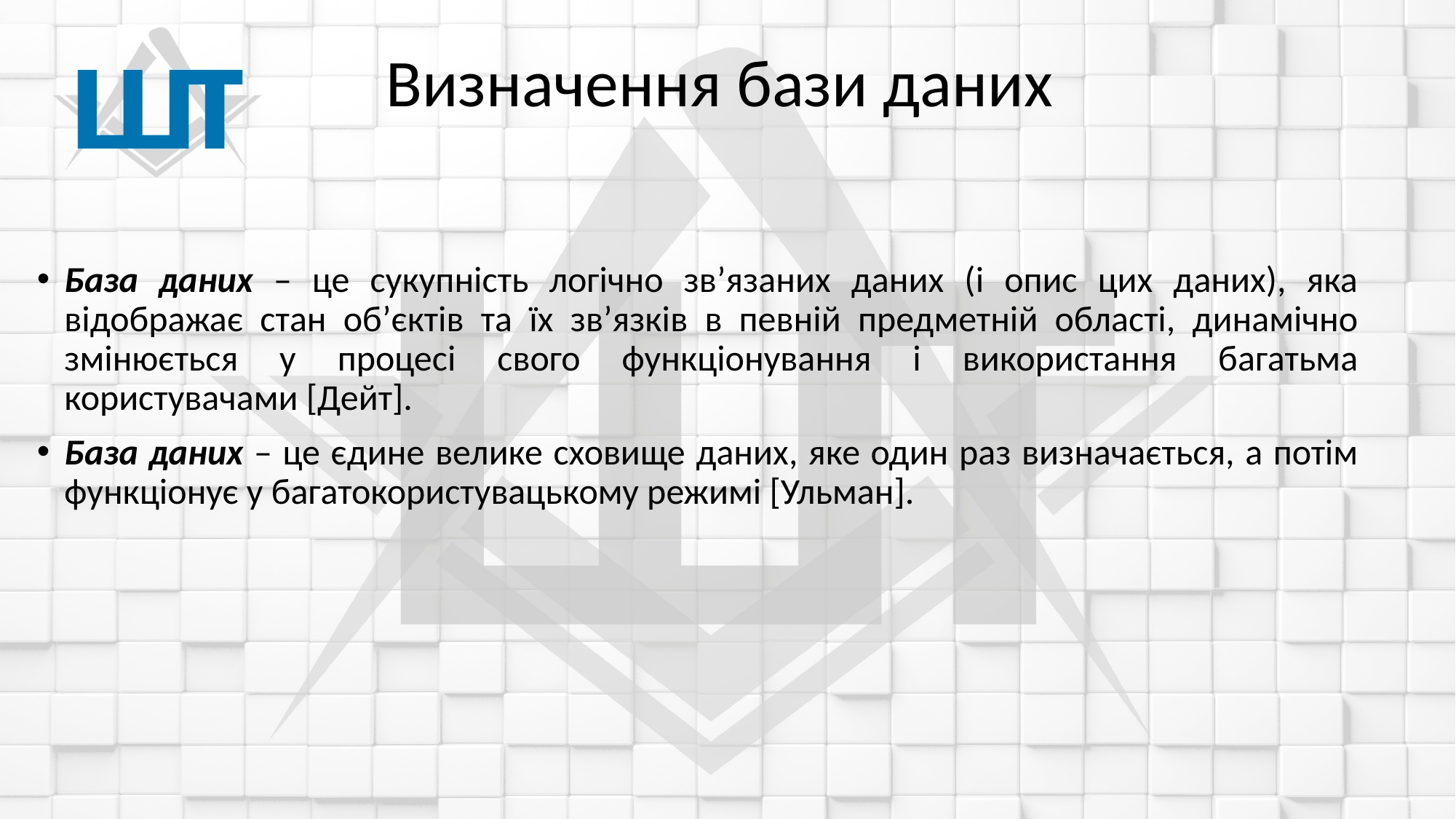

# Визначення бази даних
База даних – це сукупність логічно зв’язаних даних (і опис цих даних), яка відображає стан об’єктів та їх зв’язків в певній предметній області, динамічно змінюється у процесі свого функціонування і використання багатьма користувачами [Дейт].
База даних – це єдине велике сховище даних, яке один раз визначається, а потім функціонує у багатокористувацькому режимі [Ульман].